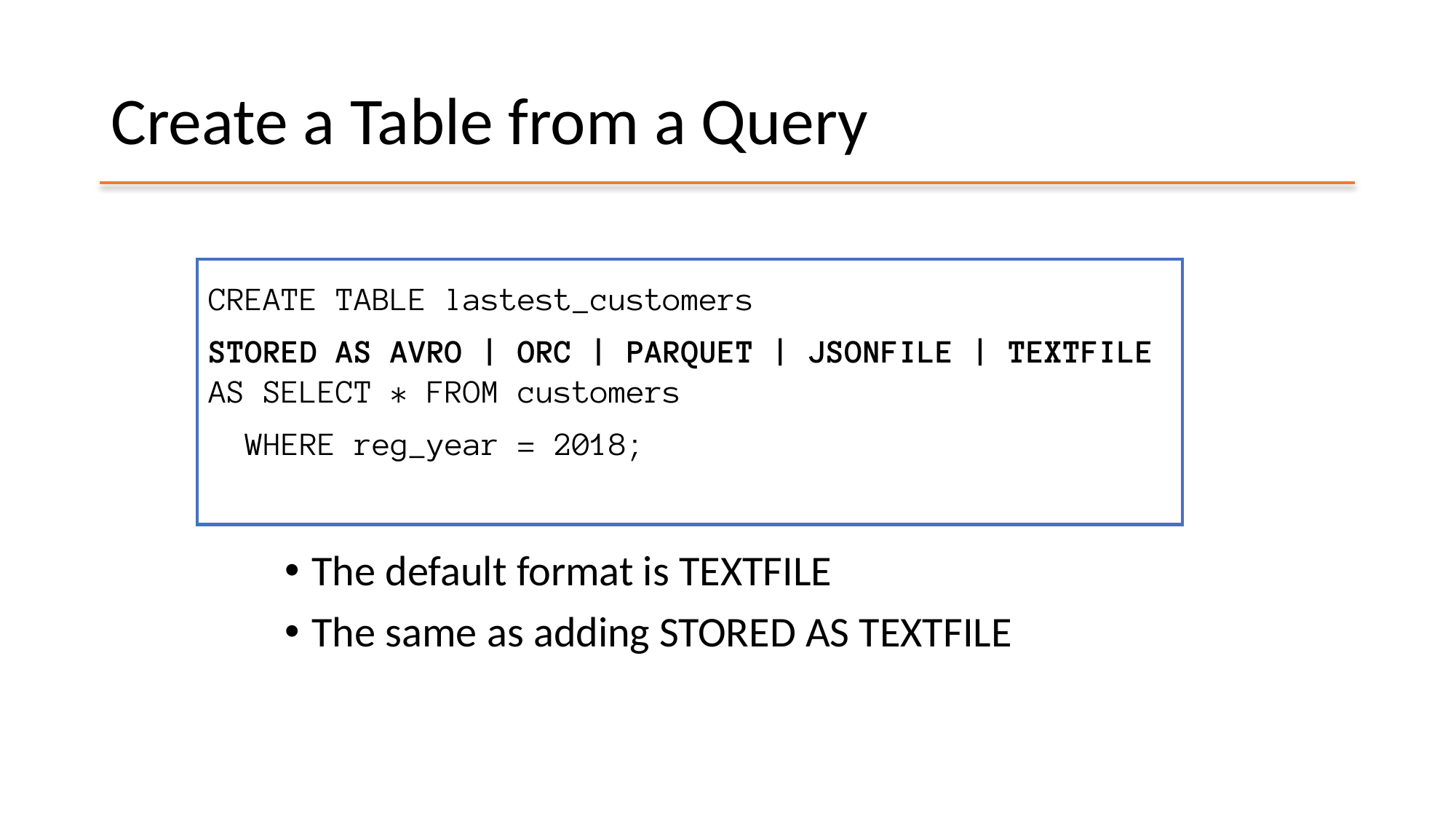

# Create a Table from a Query

CREATE TABLE lastest_customers
STORED AS AVRO | ORC | PARQUET | JSONFILE | TEXTFILE
AS SELECT * FROM customers
  WHERE reg_year = 2018;
The default format is TEXTFILE
The same as adding STORED AS TEXTFILE